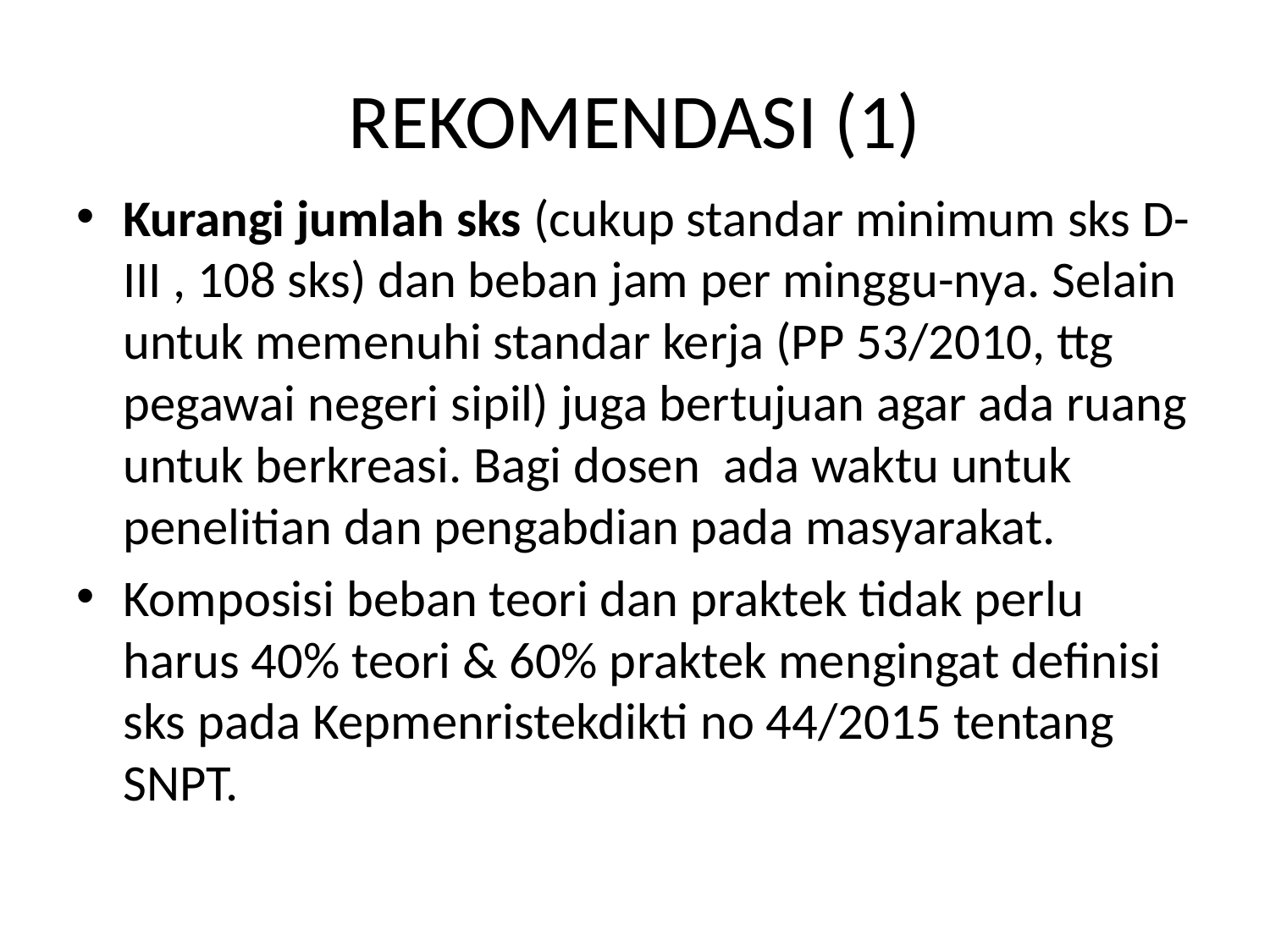

# REKOMENDASI (1)
Kurangi jumlah sks (cukup standar minimum sks D-III , 108 sks) dan beban jam per minggu-nya. Selain untuk memenuhi standar kerja (PP 53/2010, ttg pegawai negeri sipil) juga bertujuan agar ada ruang untuk berkreasi. Bagi dosen  ada waktu untuk penelitian dan pengabdian pada masyarakat.
Komposisi beban teori dan praktek tidak perlu harus 40% teori & 60% praktek mengingat definisi sks pada Kepmenristekdikti no 44/2015 tentang SNPT.